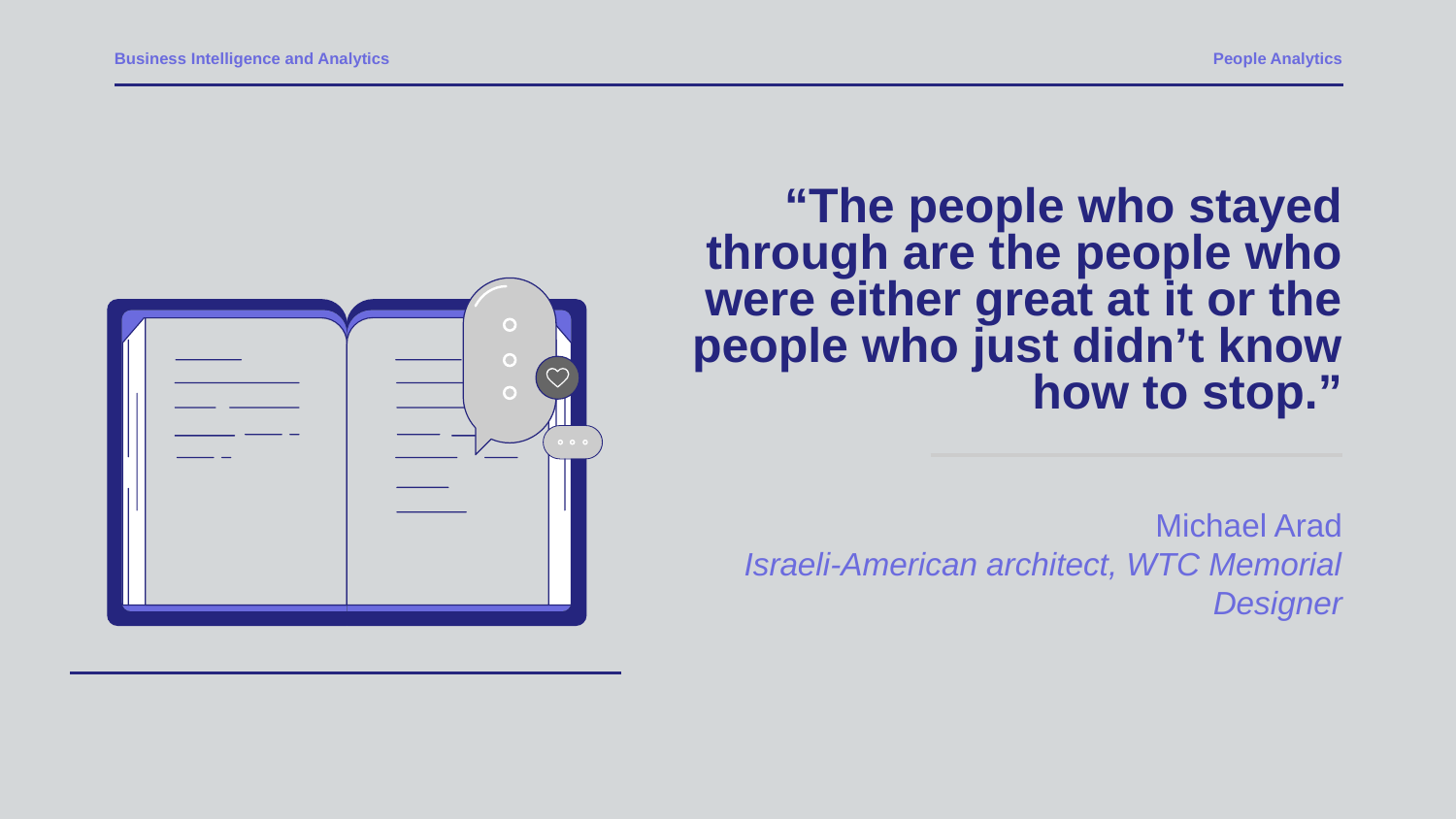

Business Intelligence and Analytics
People Analytics
# “The people who stayed through are the people who were either great at it or the people who just didn’t know how to stop.”

Michael Arad
Israeli-American architect, WTC Memorial Designer